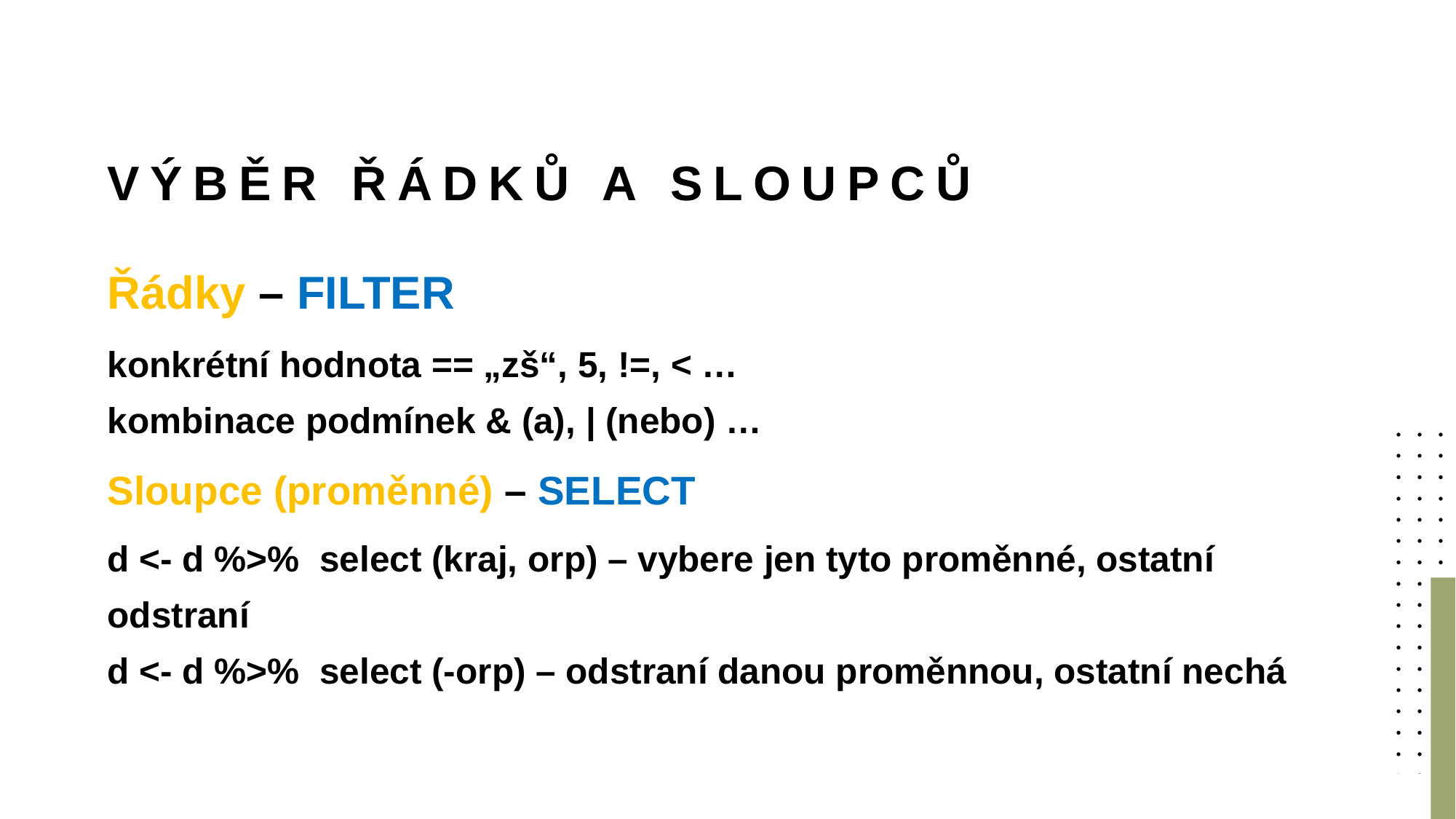

# Výběr řádků a sloupců
Řádky – FILTER
konkrétní hodnota == „zš“, 5, !=, < …
kombinace podmínek & (a), | (nebo) …
Sloupce (proměnné) – SELECT
d <- d %>%  select (kraj, orp) – vybere jen tyto proměnné, ostatní odstraní
d <- d %>%  select (-orp) – odstraní danou proměnnou, ostatní nechá